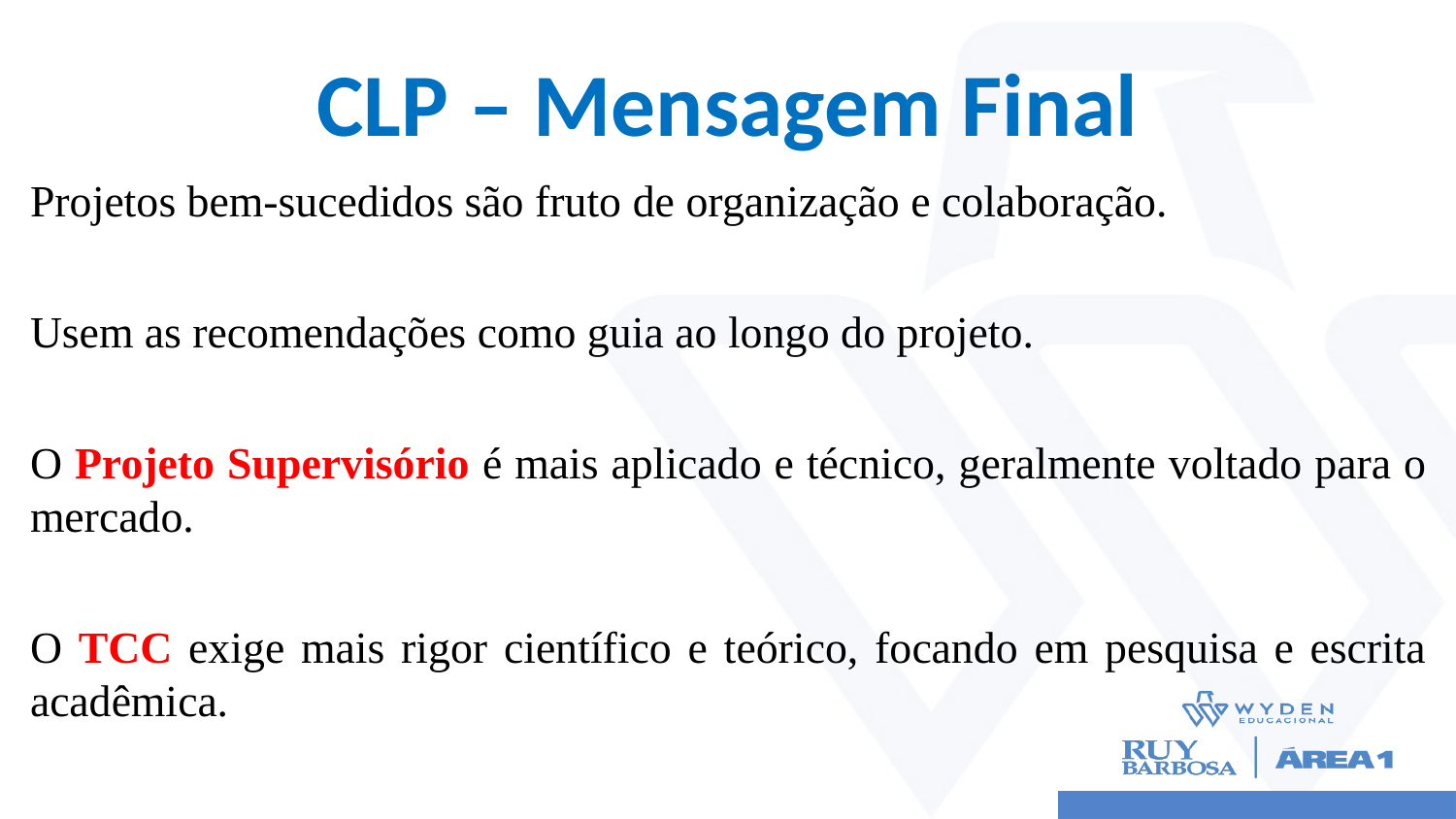

# CLP – Mensagem Final
Projetos bem-sucedidos são fruto de organização e colaboração.

Usem as recomendações como guia ao longo do projeto.

O Projeto Supervisório é mais aplicado e técnico, geralmente voltado para o mercado.

O TCC exige mais rigor científico e teórico, focando em pesquisa e escrita acadêmica.